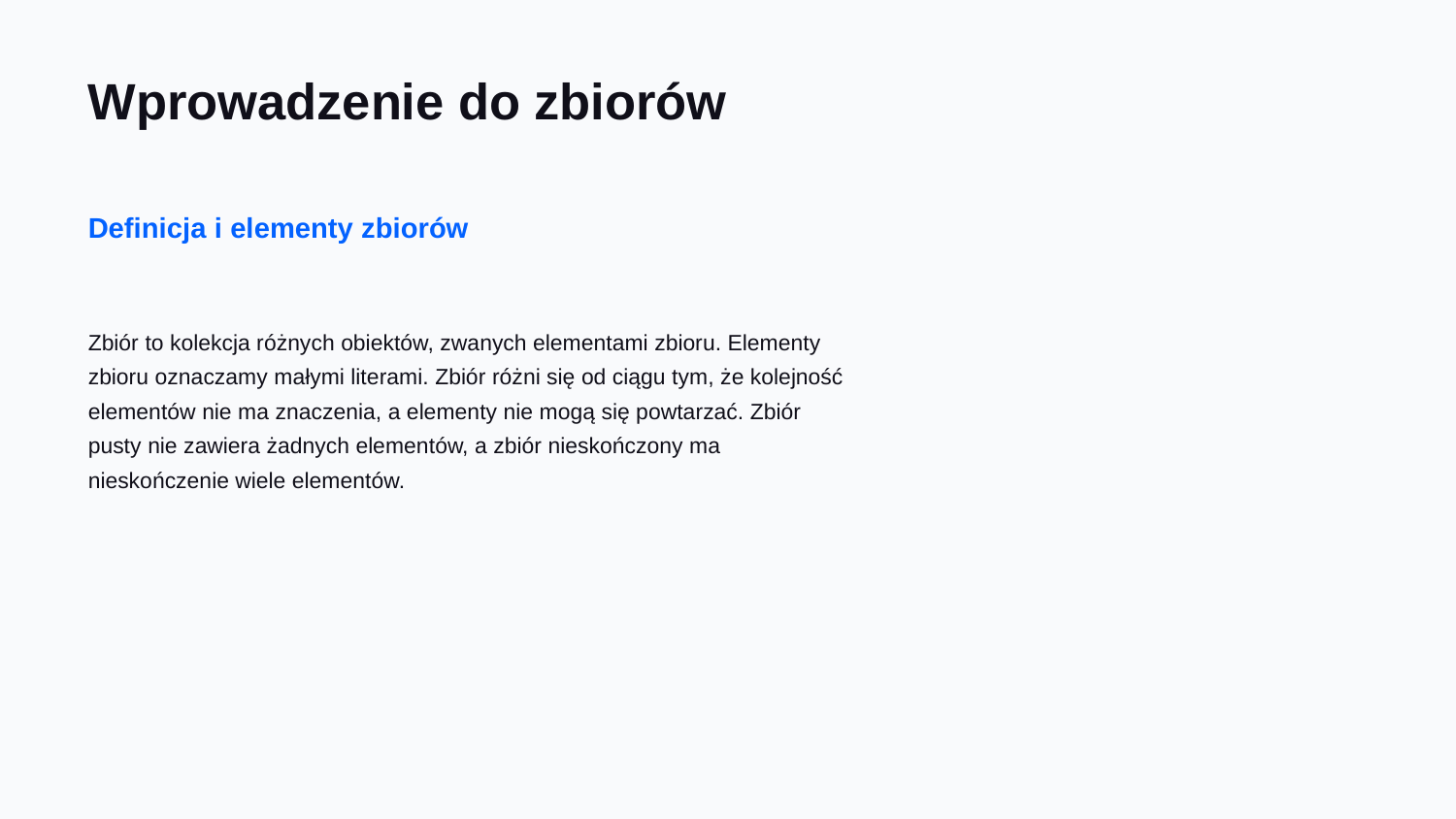

Wprowadzenie do zbiorów
Definicja i elementy zbiorów
Zbiór to kolekcja różnych obiektów, zwanych elementami zbioru. Elementy zbioru oznaczamy małymi literami. Zbiór różni się od ciągu tym, że kolejność elementów nie ma znaczenia, a elementy nie mogą się powtarzać. Zbiór pusty nie zawiera żadnych elementów, a zbiór nieskończony ma nieskończenie wiele elementów.